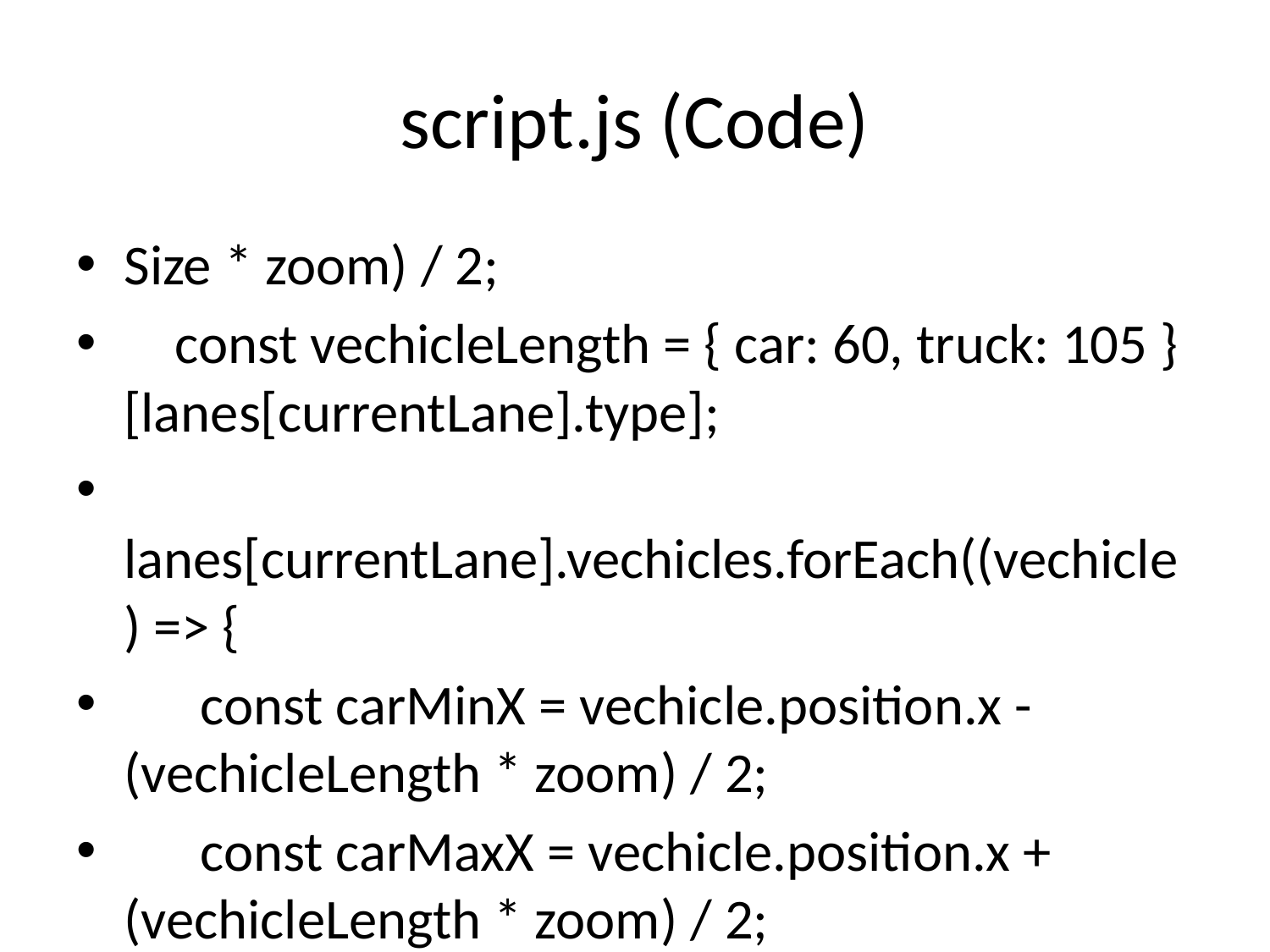

# script.js (Code)
Size * zoom) / 2;
    const vechicleLength = { car: 60, truck: 105 }[lanes[currentLane].type];
    lanes[currentLane].vechicles.forEach((vechicle) => {
      const carMinX = vechicle.position.x - (vechicleLength * zoom) / 2;
      const carMaxX = vechicle.position.x + (vechicleLength * zoom) / 2;
      if (chickenMaxX > carMinX && chickenMinX < carMaxX) {
        endDOM.style.visibility = "visible";
      }
    });
  }
  renderer.render(scene, camera);
}

requestAnimationFrame(animate);